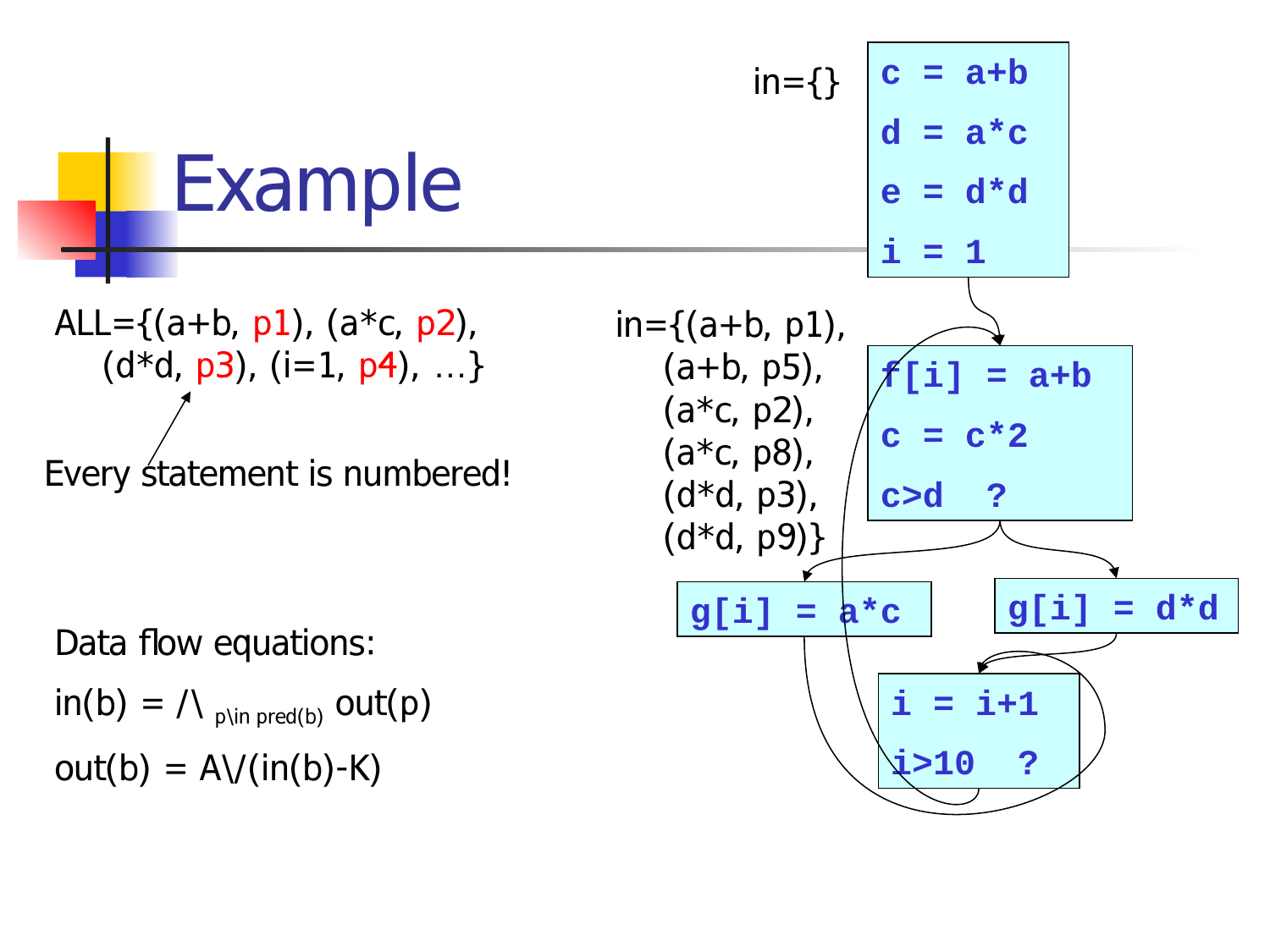

# Example
c = a+b
d = a*c
e = d*d
i = 1
in={}
ALL={(a+b, p1), (a*c, p2), (d*d, p3), (i=1, p4), …}
in={(a+b, p1), (a+b, p5), (a*c, p2),  (a*c, p8), (d*d, p3), (d*d, p9)}
f[i] = a+b
c = c*2
c>d  ?

Every statement is numbered!
g[i] = d*d
g[i] = a*c
Data flow equations:
in(b) = /\ p\in pred(b) out(p)
out(b) = A\/(in(b)-K)
i = i+1
i>10  ?